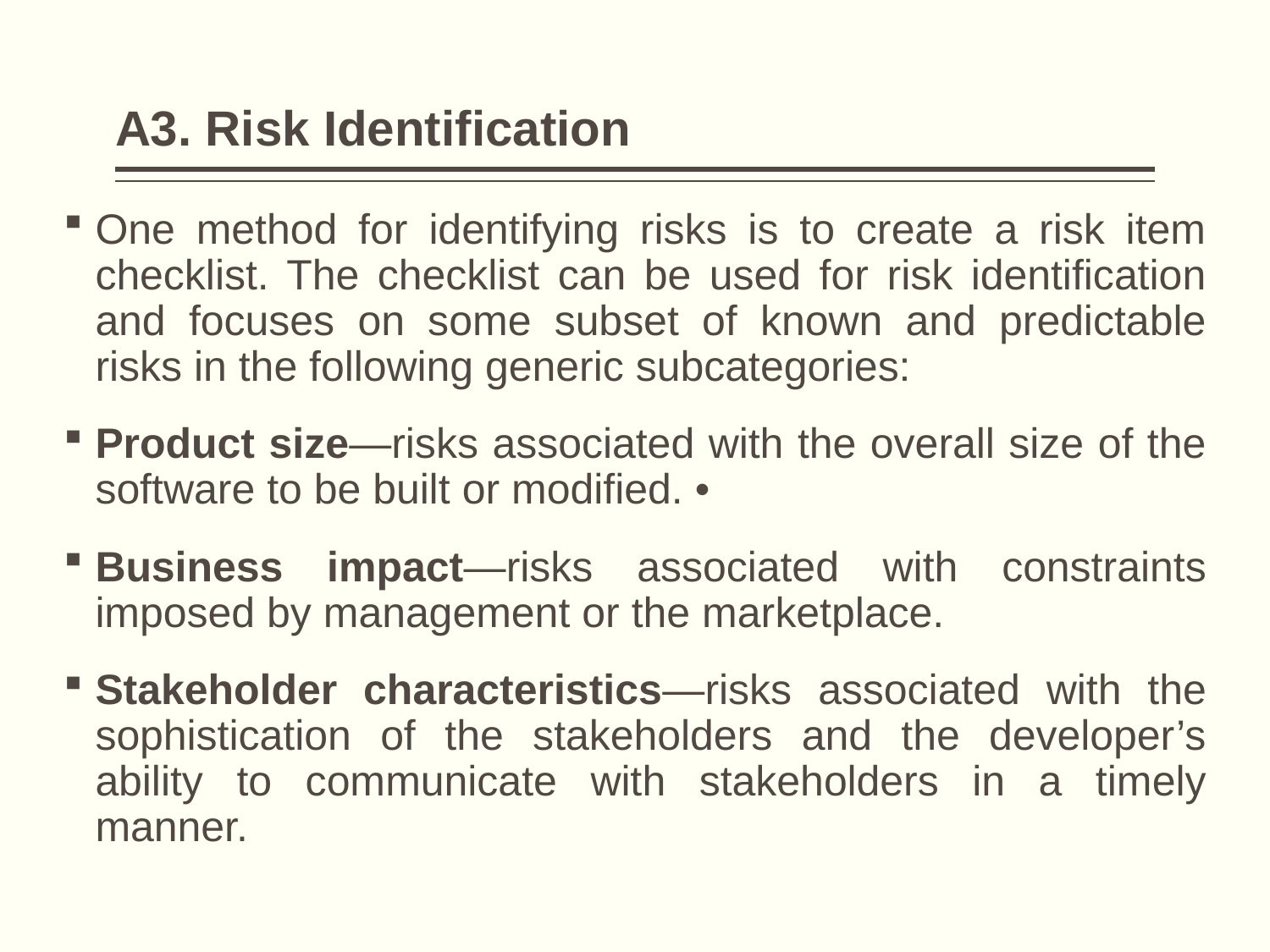

# A3. Risk Identification
One method for identifying risks is to create a risk item checklist. The checklist can be used for risk identification and focuses on some subset of known and predictable risks in the following generic subcategories:
Product size—risks associated with the overall size of the software to be built or modified. •
Business impact—risks associated with constraints imposed by management or the marketplace.
Stakeholder characteristics—risks associated with the sophistication of the stakeholders and the developer’s ability to communicate with stakeholders in a timely manner.